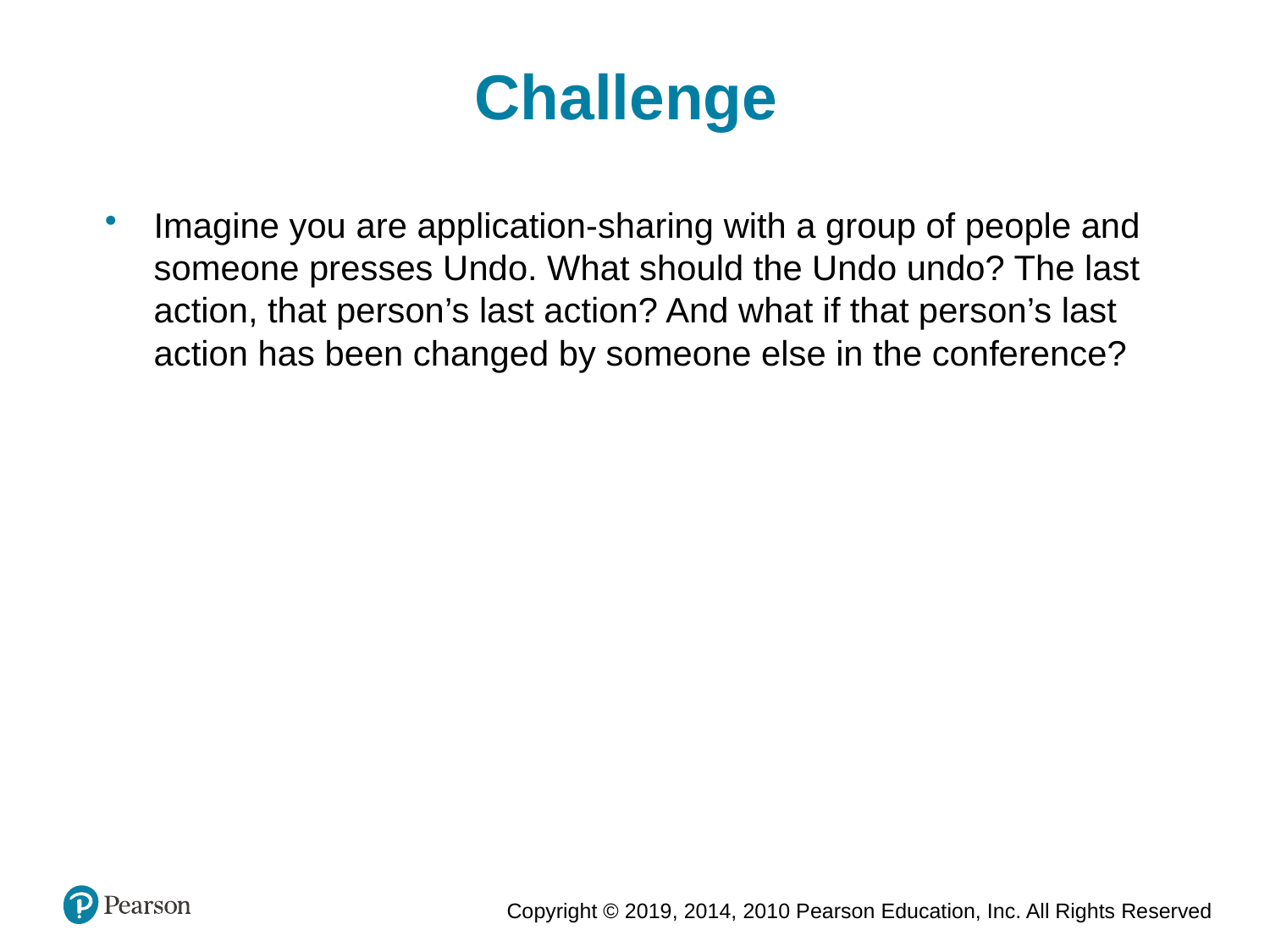

Challenge
Imagine you are application-sharing with a group of people and someone presses Undo. What should the Undo undo? The last action, that person’s last action? And what if that person’s last action has been changed by someone else in the conference?